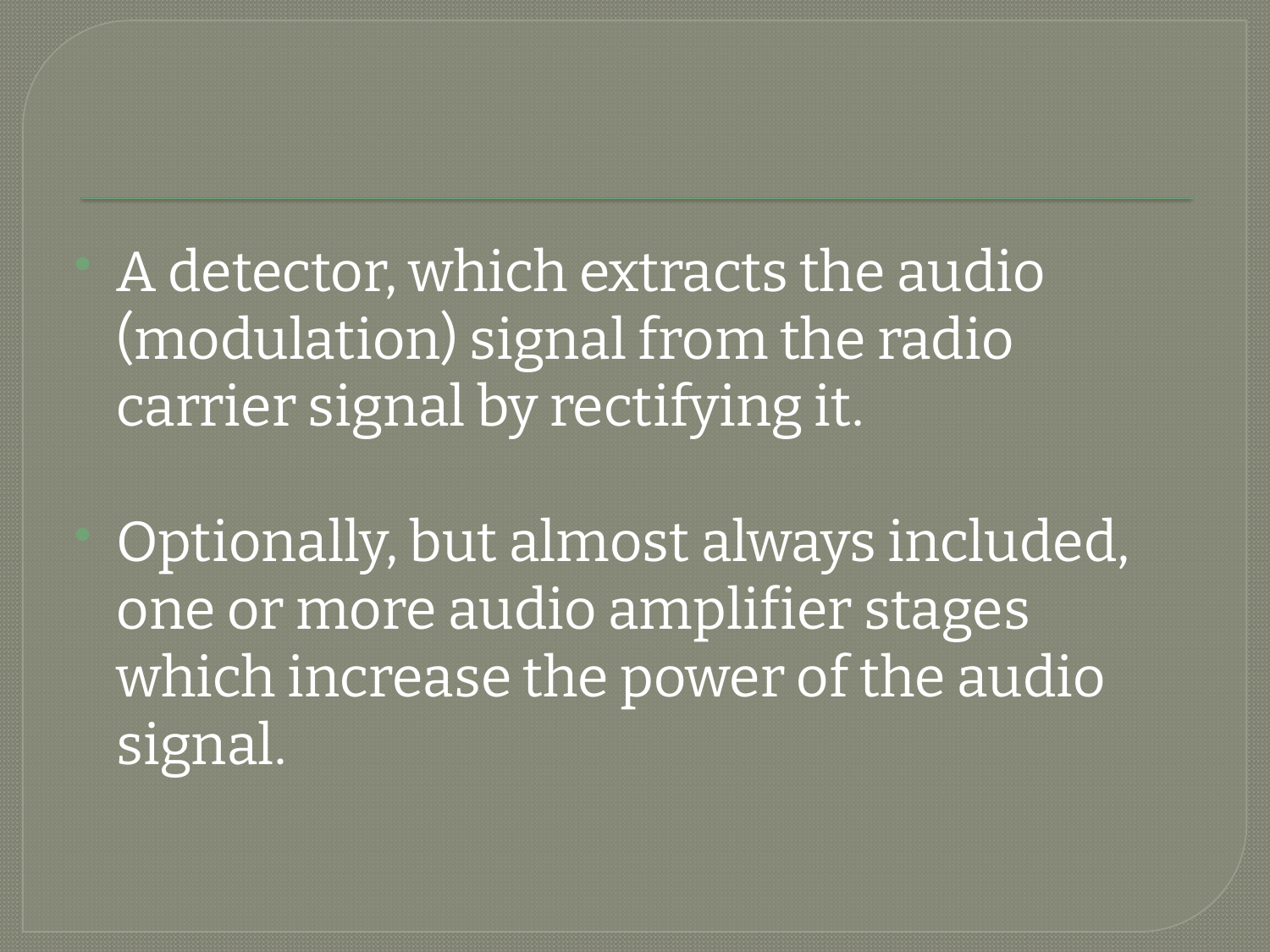

#
A detector, which extracts the audio (modulation) signal from the radio carrier signal by rectifying it.

Optionally, but almost always included, one or more audio amplifier stages which increase the power of the audio signal.